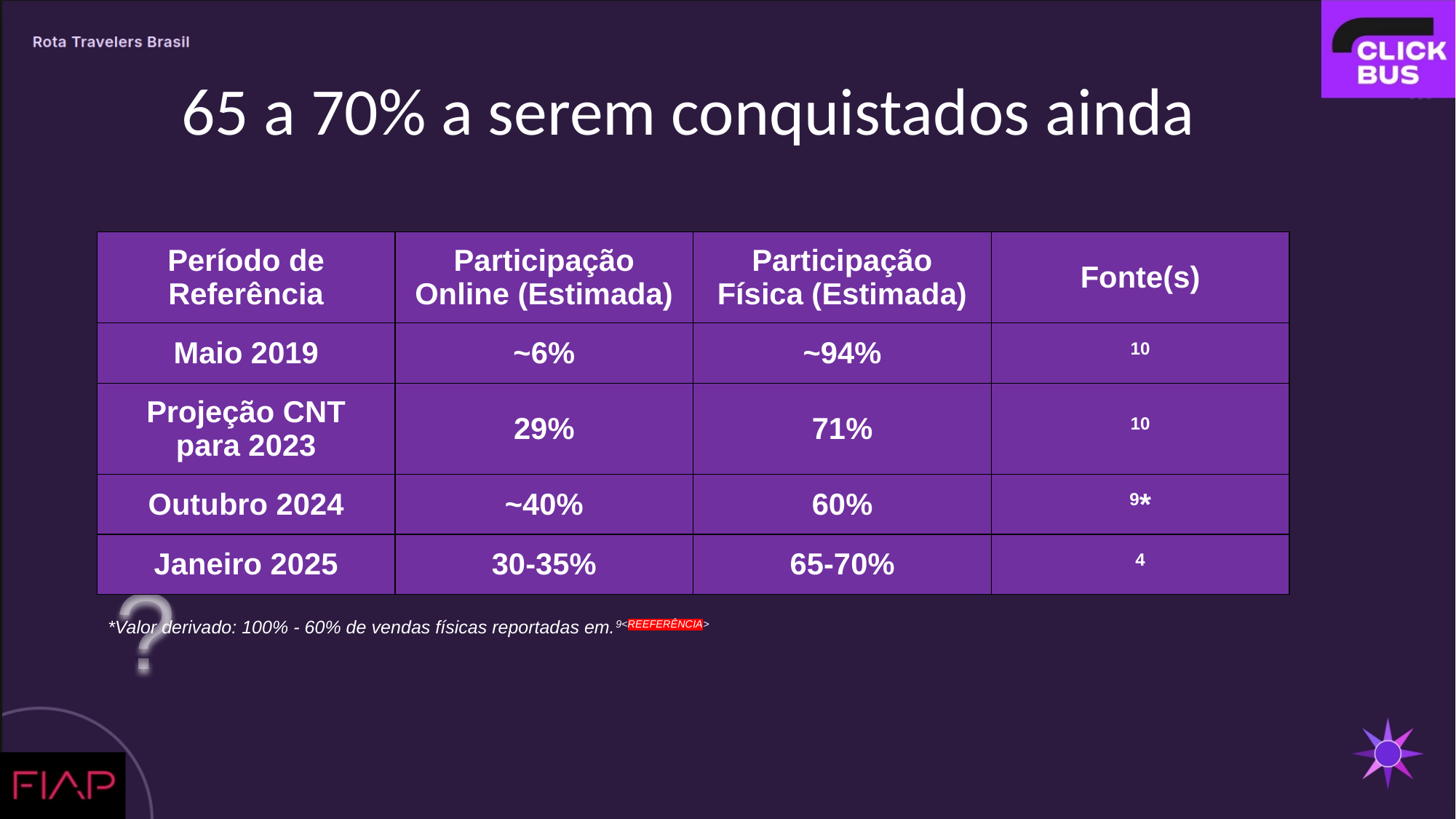

65 a 70% a serem conquistados ainda
| Período de Referência | Participação Online (Estimada) | Participação Física (Estimada) | Fonte(s) |
| --- | --- | --- | --- |
| Maio 2019 | ~6% | ~94% | 10 |
| Projeção CNT para 2023 | 29% | 71% | 10 |
| Outubro 2024 | ~40% | 60% | 9\* |
| Janeiro 2025 | 30-35% | 65-70% | 4 |
?
*Valor derivado: 100% - 60% de vendas físicas reportadas em.9<REEFERÊNCIA>